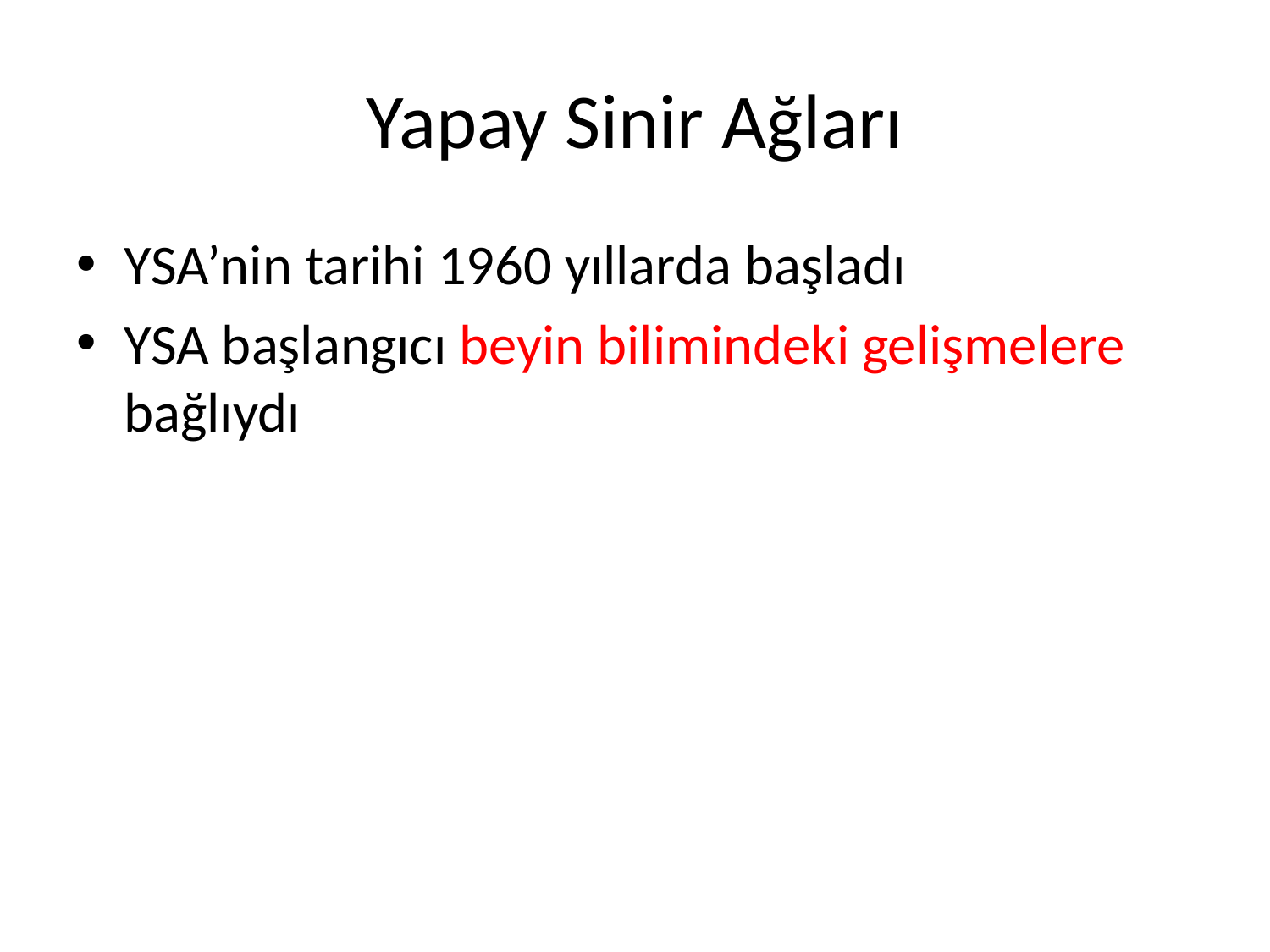

# Yapay Sinir Ağları
YSA’nin tarihi 1960 yıllarda başladı
YSA başlangıcı beyin bilimindeki gelişmelere bağlıydı